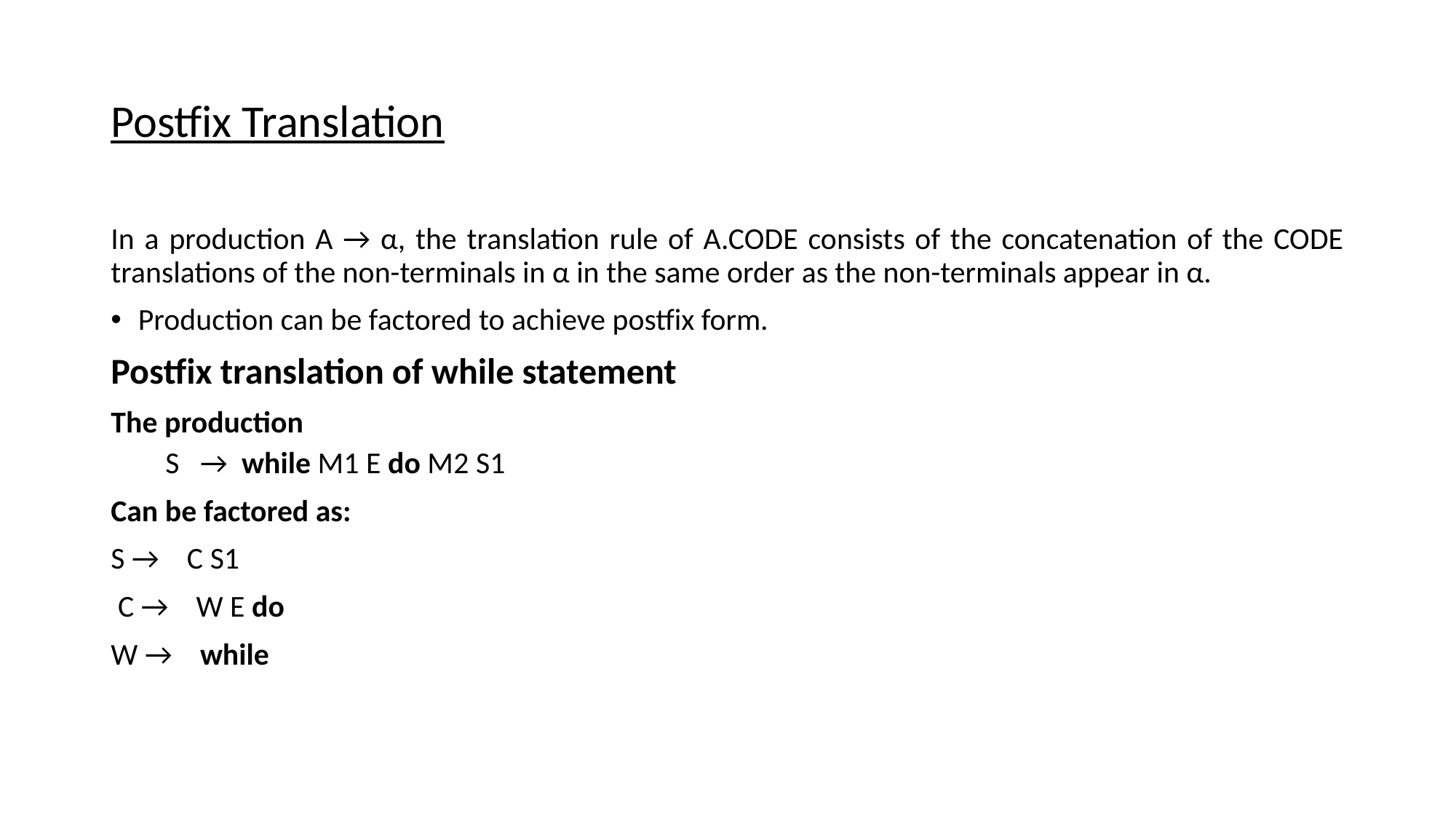

# Postfix Translation
In a production A → α, the translation rule of A.CODE consists of the concatenation of the CODE translations of the non-terminals in α in the same order as the non-terminals appear in α.
Production can be factored to achieve postfix form.
Postfix translation of while statement
The production
S   →  while M1 E do M2 S1
Can be factored as:
S →    C S1
 C →    W E do
W →    while